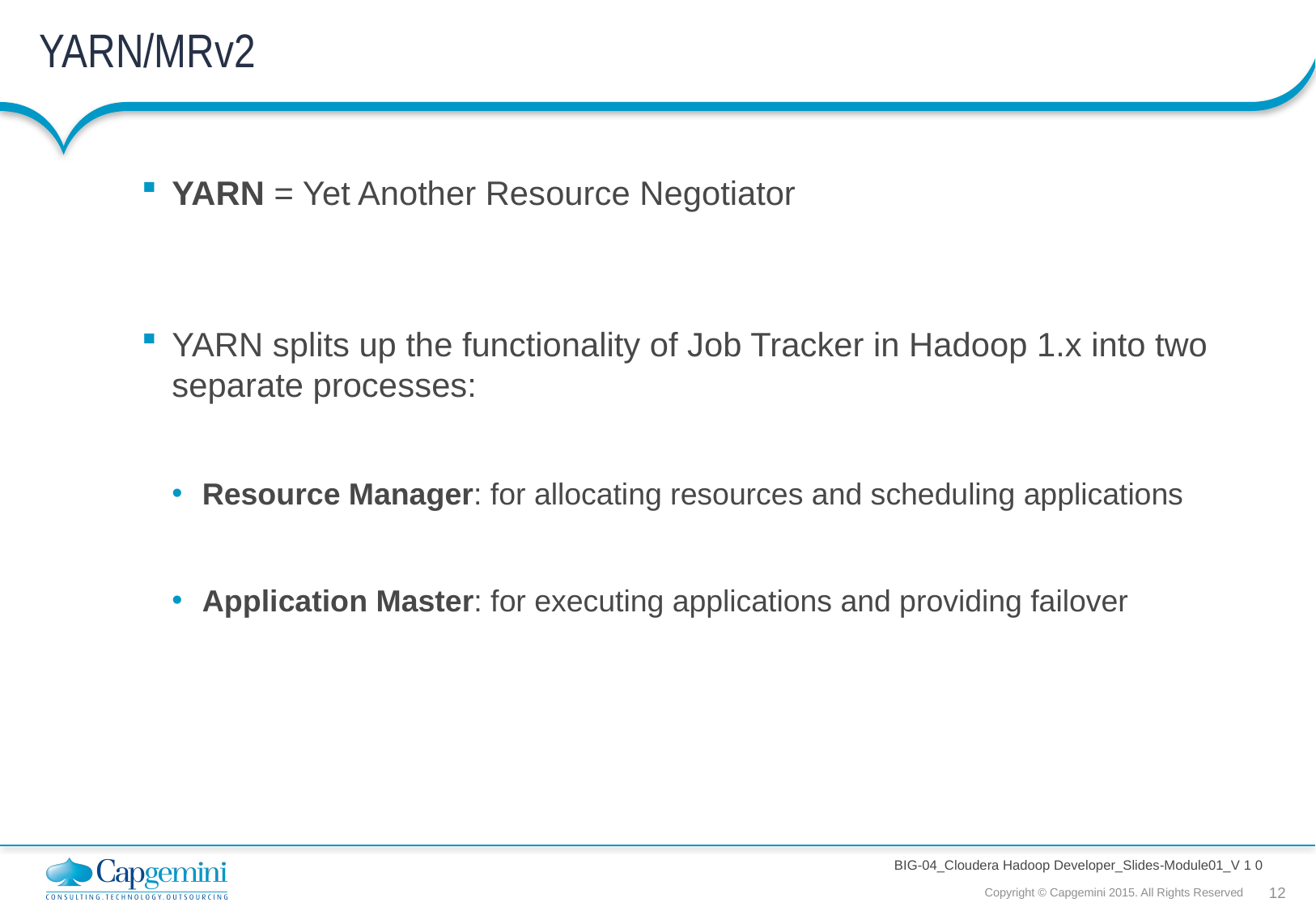

# YARN/MRv2
YARN = Yet Another Resource Negotiator

YARN splits up the functionality of Job Tracker in Hadoop 1.x into two separate processes:

Resource Manager: for allocating resources and scheduling applications

Application Master: for executing applications and providing failover